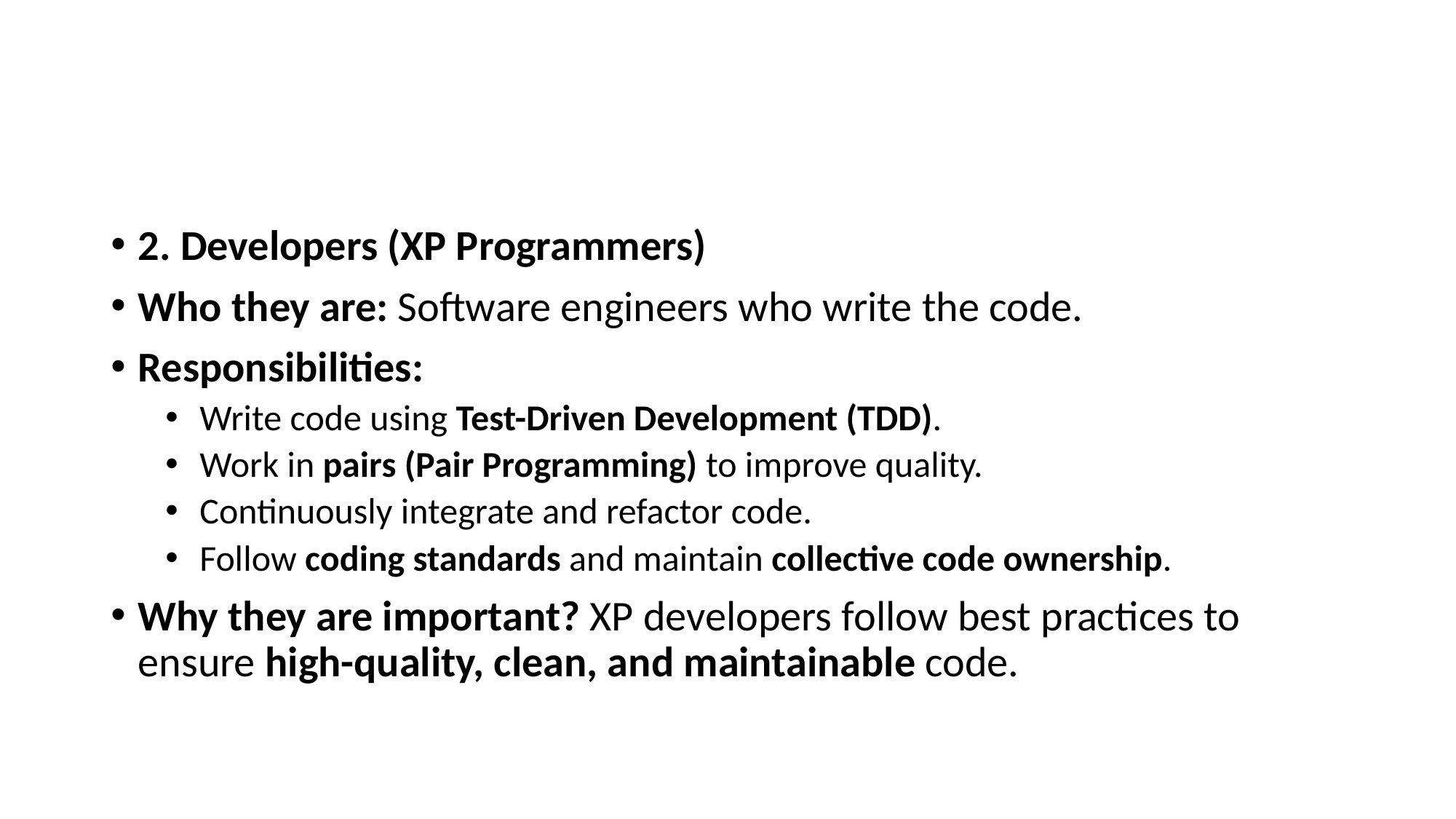

#
2. Developers (XP Programmers)
Who they are: Software engineers who write the code.
Responsibilities:
Write code using Test-Driven Development (TDD).
Work in pairs (Pair Programming) to improve quality.
Continuously integrate and refactor code.
Follow coding standards and maintain collective code ownership.
Why they are important? XP developers follow best practices to ensure high-quality, clean, and maintainable code.